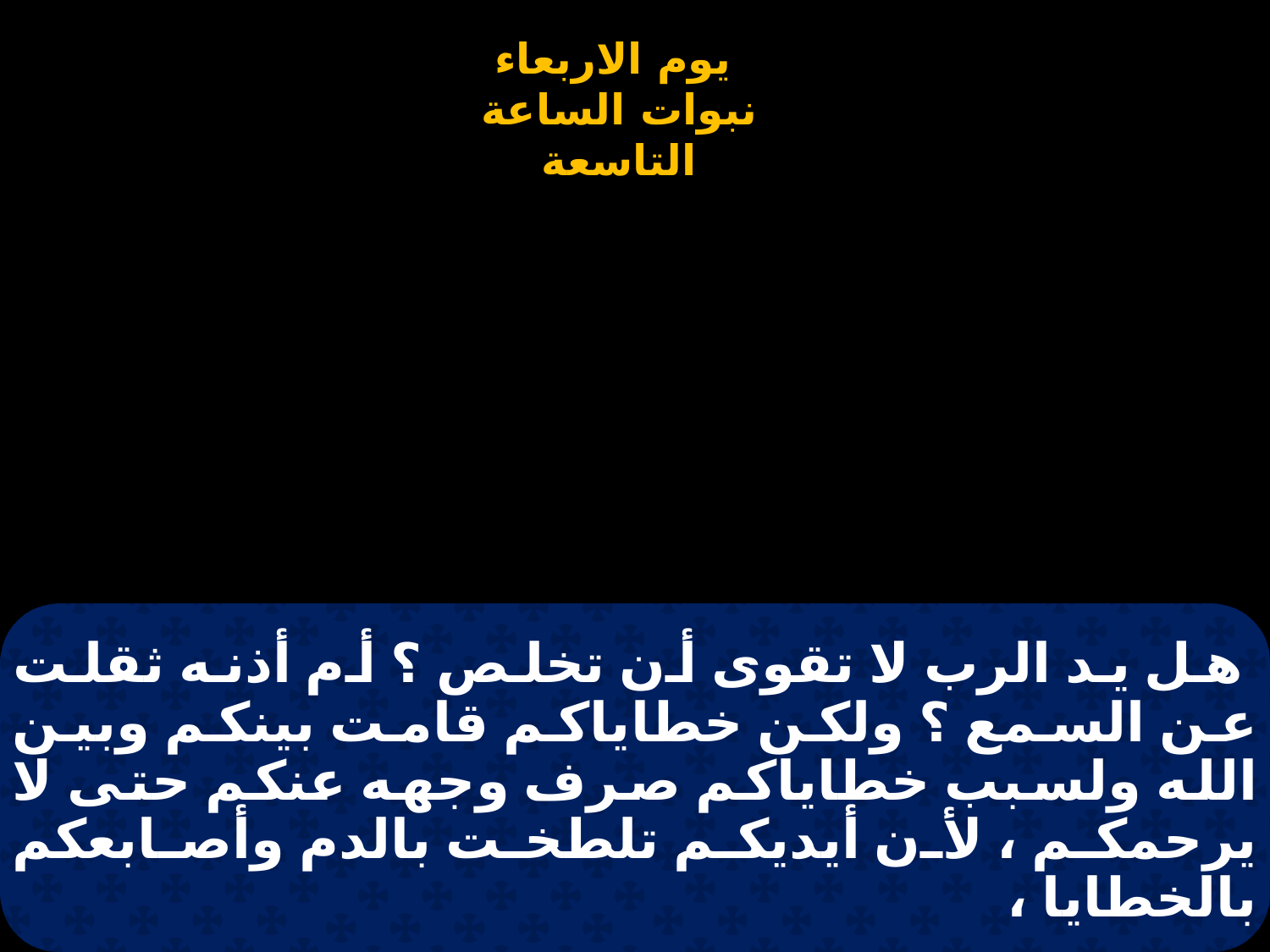

# هل يد الرب لا تقوى أن تخلص ؟ أم أذنه ثقلت عن السمع ؟ ولكن خطاياكم قامت بينكم وبين الله ولسبب خطاياكم صرف وجهه عنكم حتى لا يرحمكم ، لأن أيديكم تلطخت بالدم وأصابعكم بالخطايا ،